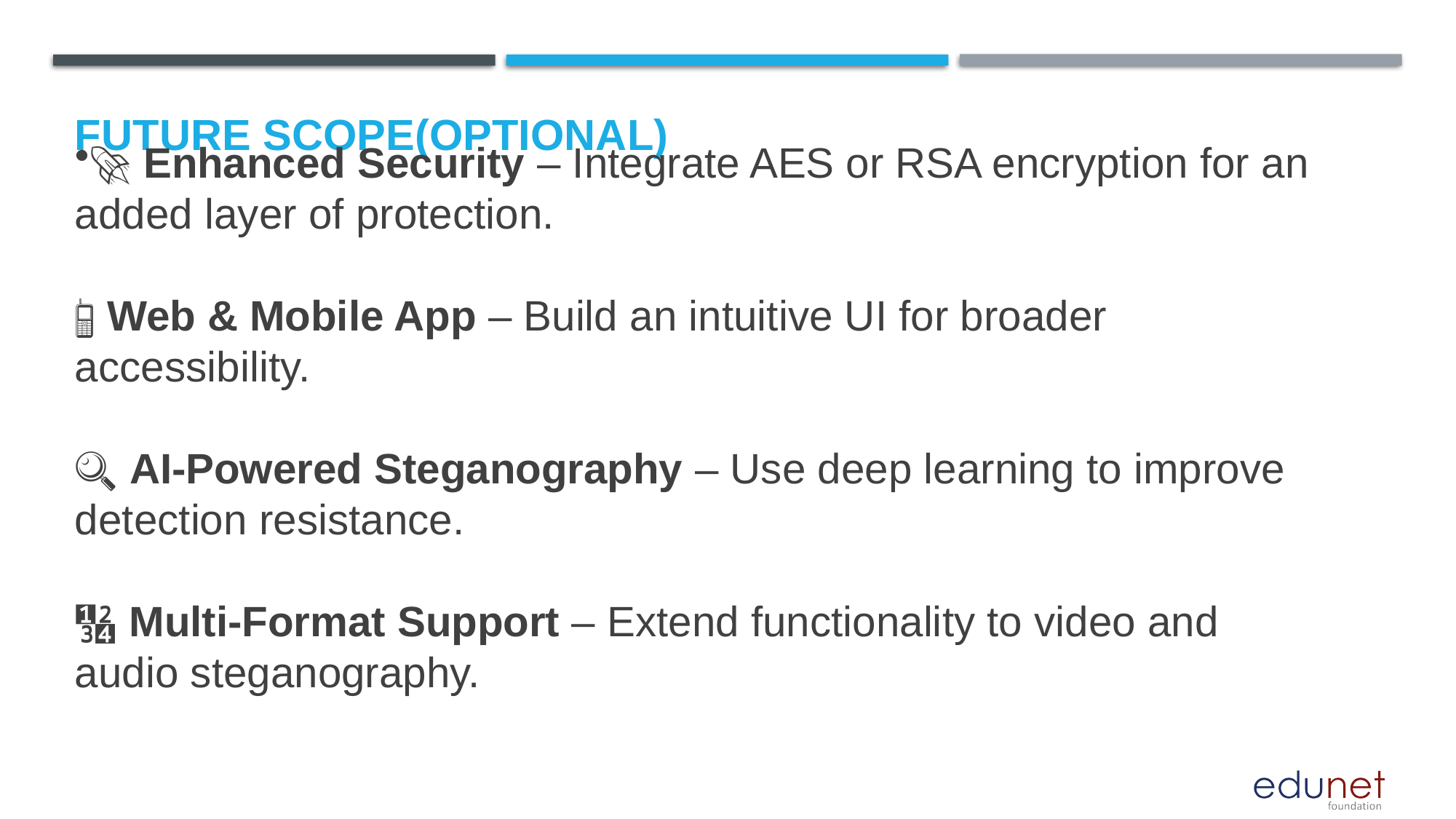

Future scope(optional)
🚀 Enhanced Security – Integrate AES or RSA encryption for an added layer of protection.
📱 Web & Mobile App – Build an intuitive UI for broader accessibility.
🔍 AI-Powered Steganography – Use deep learning to improve detection resistance.
🔢 Multi-Format Support – Extend functionality to video and audio steganography.